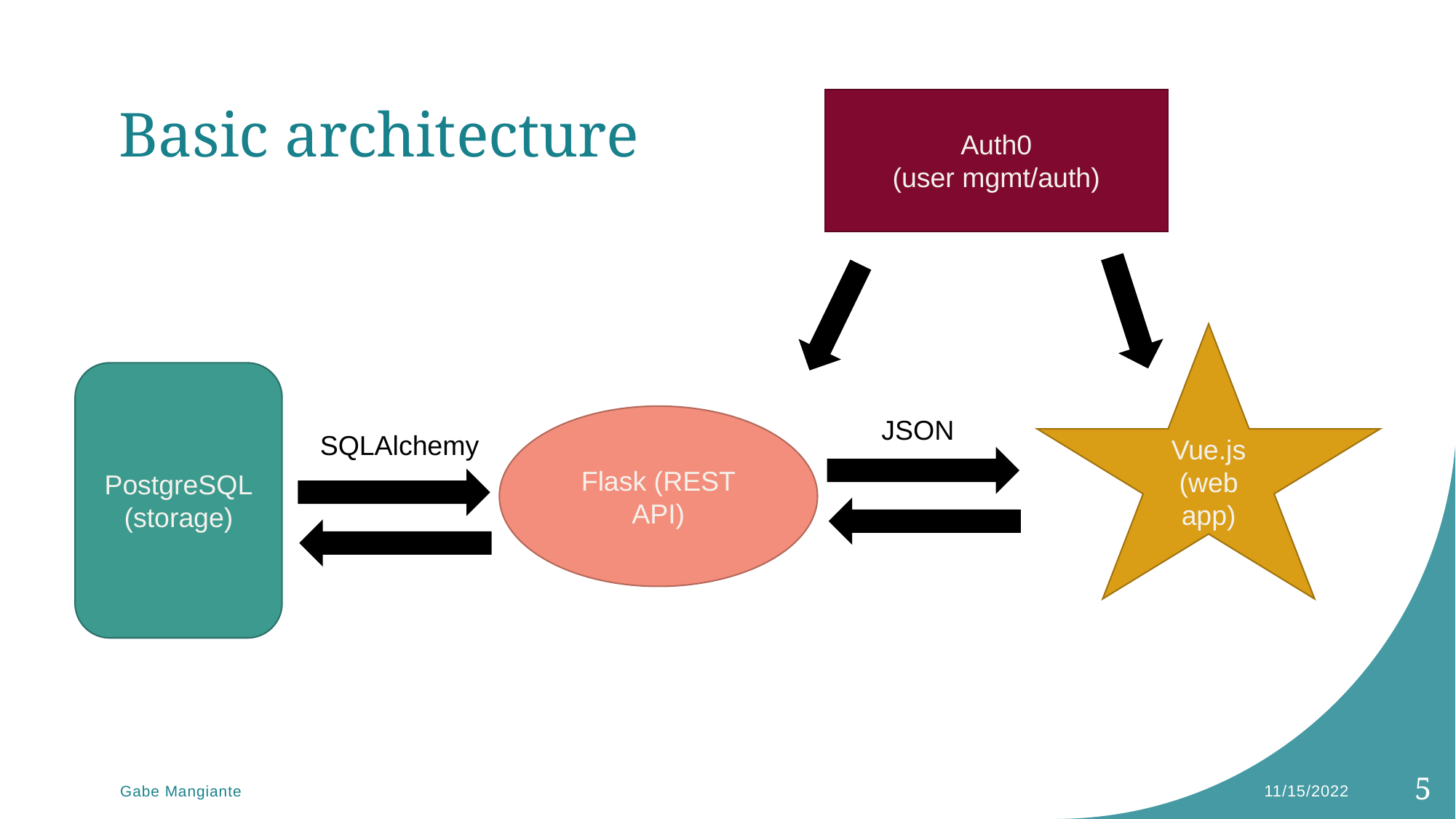

# Basic architecture
Auth0
(user mgmt/auth)

Vue.js
(web app)
PostgreSQL
(storage)
Flask (REST API)
JSON
SQLAlchemy

11/15/2022
5
Gabe Mangiante